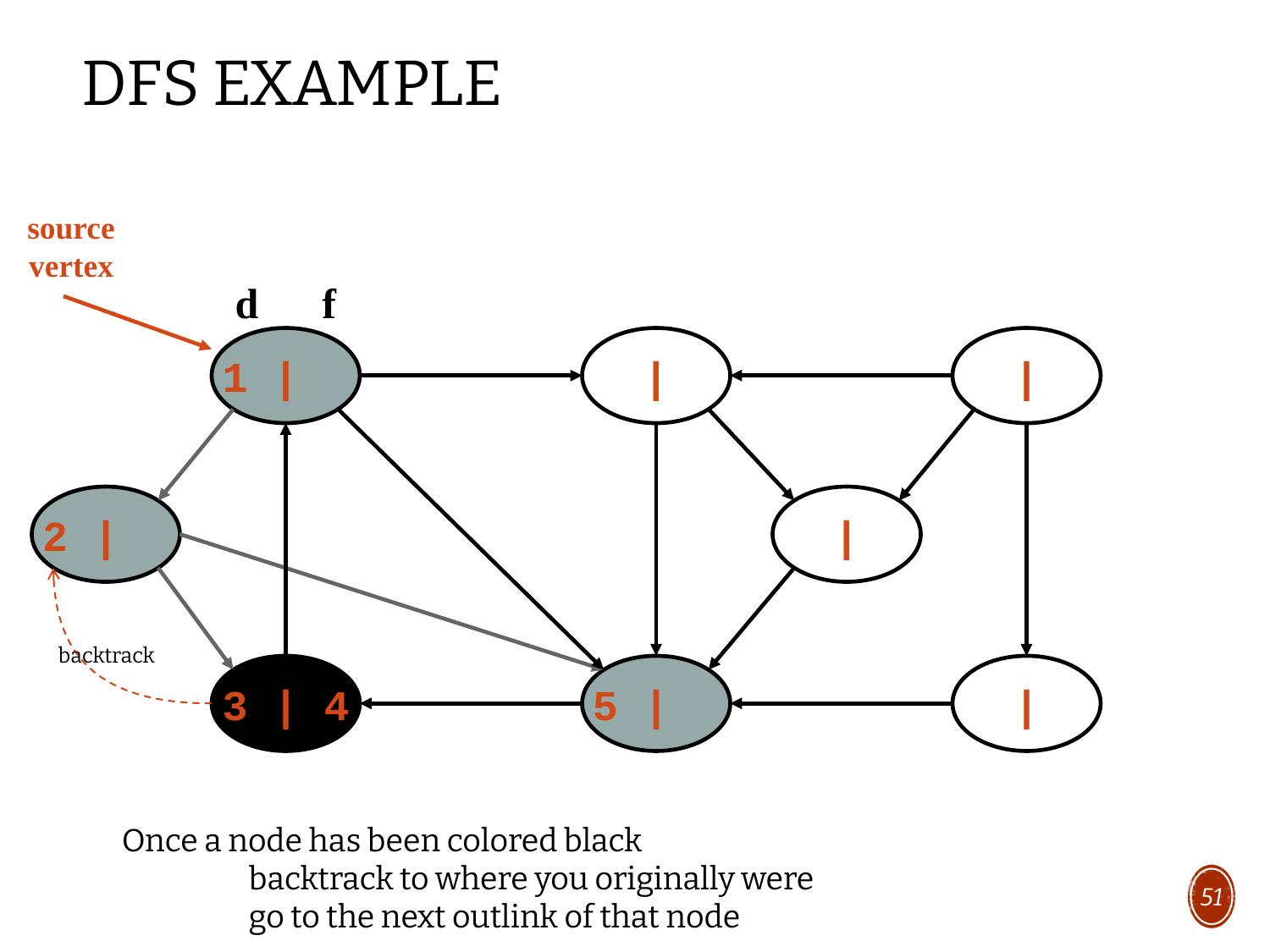

# DFS Example
source
vertex
d      f

1 |
  |
  |
2 |
  |
backtrack
3 | 4
5 |
  |
Once a node has been colored black
	backtrack to where you originally were
	go to the next outlink of that node
51